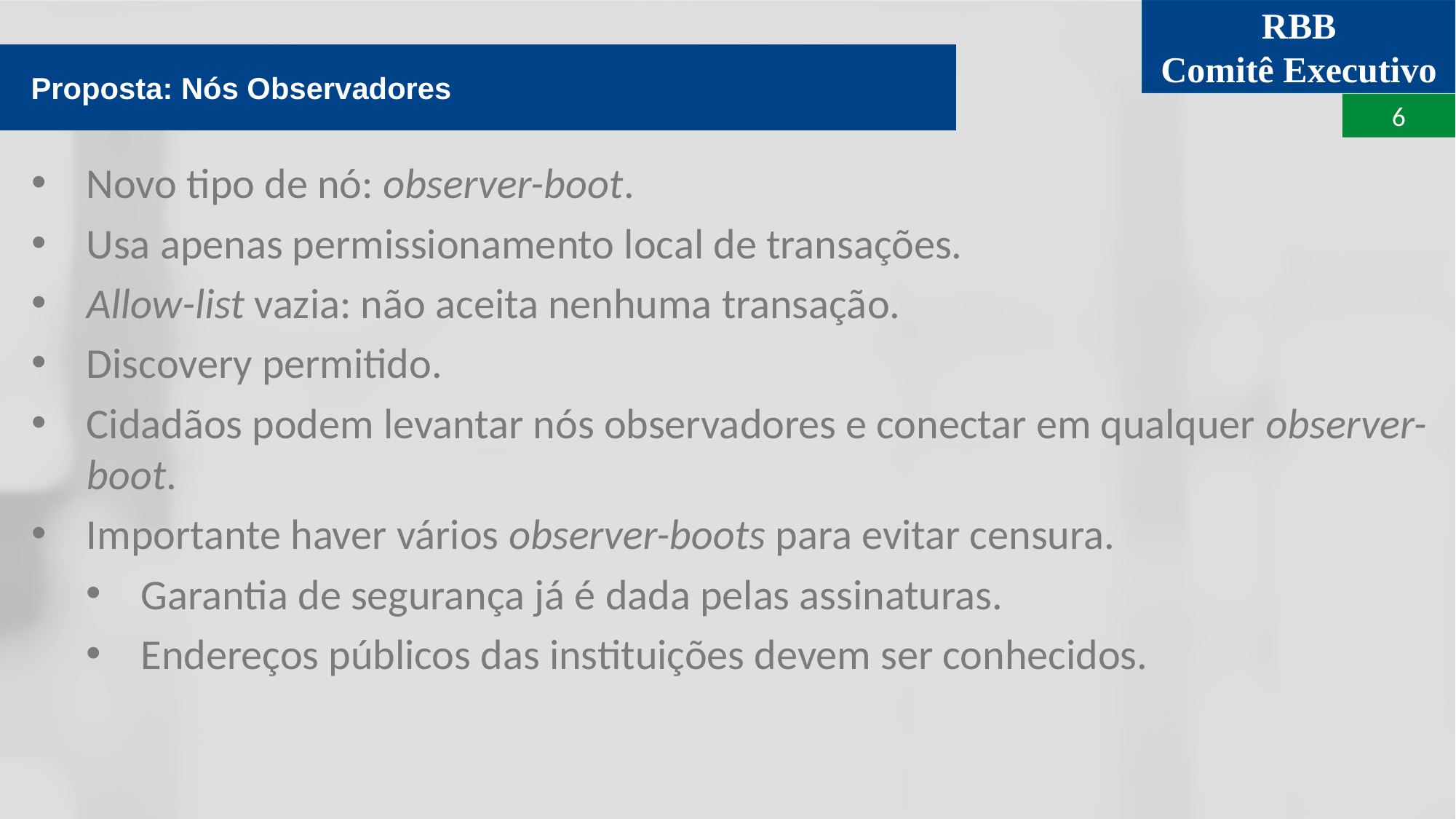

Proposta: Nós Observadores
Novo tipo de nó: observer-boot.
Usa apenas permissionamento local de transações.
Allow-list vazia: não aceita nenhuma transação.
Discovery permitido.
Cidadãos podem levantar nós observadores e conectar em qualquer observer-boot.
Importante haver vários observer-boots para evitar censura.
Garantia de segurança já é dada pelas assinaturas.
Endereços públicos das instituições devem ser conhecidos.